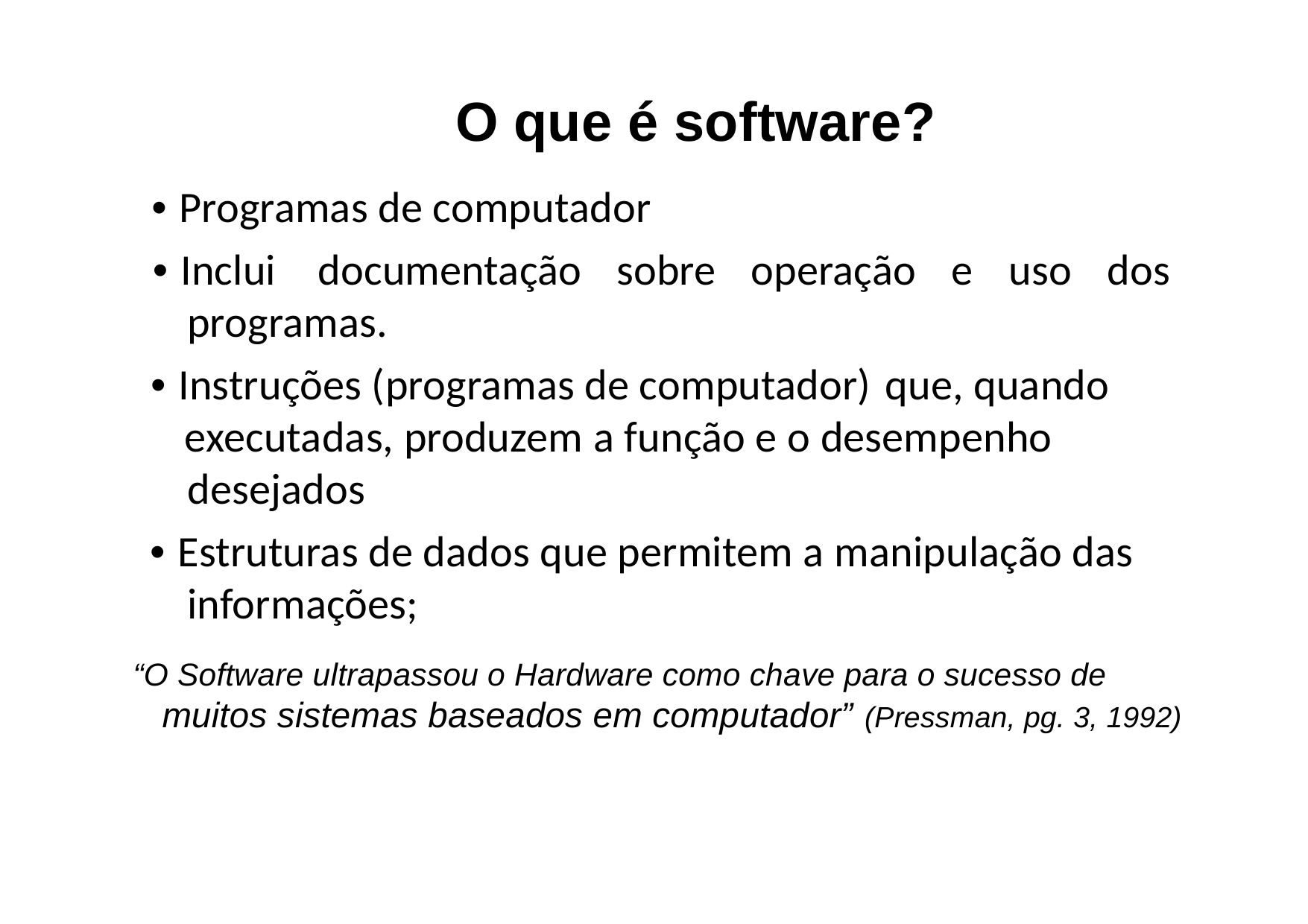

O que é software?
• Programas de computador
• Inclui
documentação
sobre
operação
e
uso
dos
programas.
• Instruções (programas de computador)
que, quando
executadas, produzem a função e o desempenho
desejados
• Estruturas de dados que permitem a manipulação das
informações;
“O Software ultrapassou o Hardware como chave para o sucesso de
muitos sistemas baseados em computador” (Pressman, pg. 3, 1992)